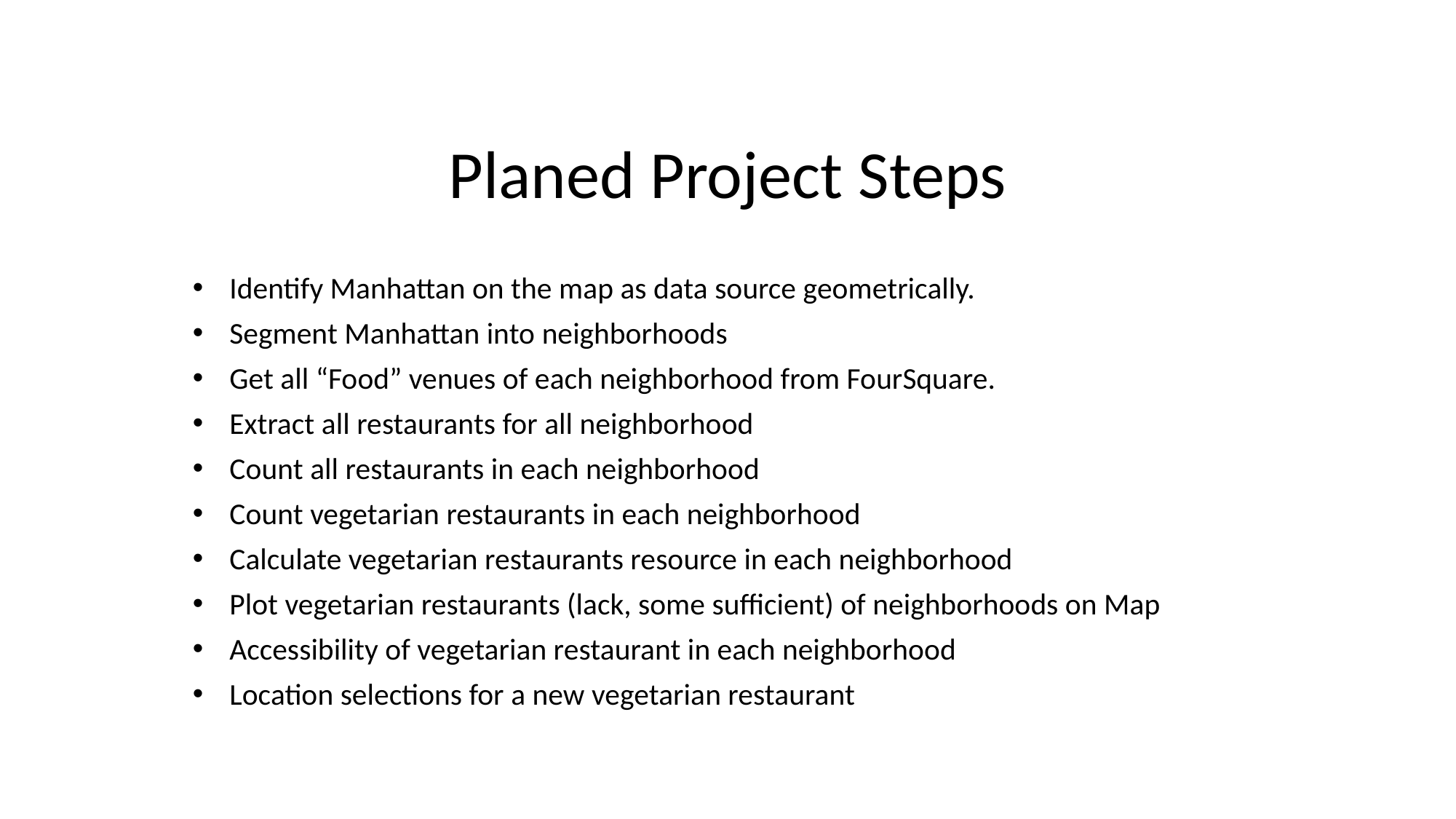

# Planed Project Steps

Identify Manhattan on the map as data source geometrically.
Segment Manhattan into neighborhoods
Get all “Food” venues of each neighborhood from FourSquare.
Extract all restaurants for all neighborhood
Count all restaurants in each neighborhood
Count vegetarian restaurants in each neighborhood
Calculate vegetarian restaurants resource in each neighborhood
Plot vegetarian restaurants (lack, some sufficient) of neighborhoods on Map
Accessibility of vegetarian restaurant in each neighborhood
Location selections for a new vegetarian restaurant